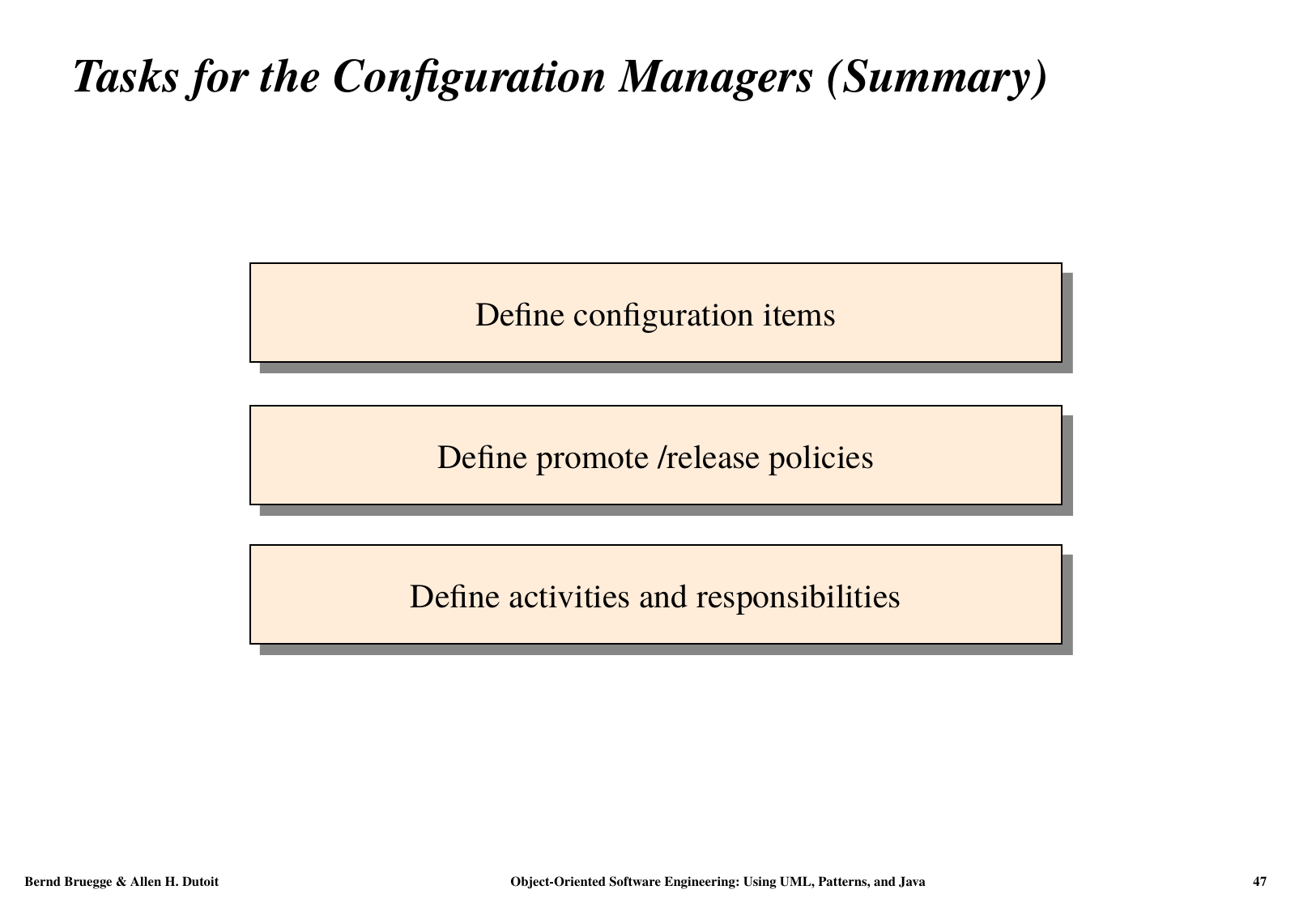

# Tasks for the Configuration Managers (Summary)
Define configuration items
Define promote /release policies
Define activities and responsibilities